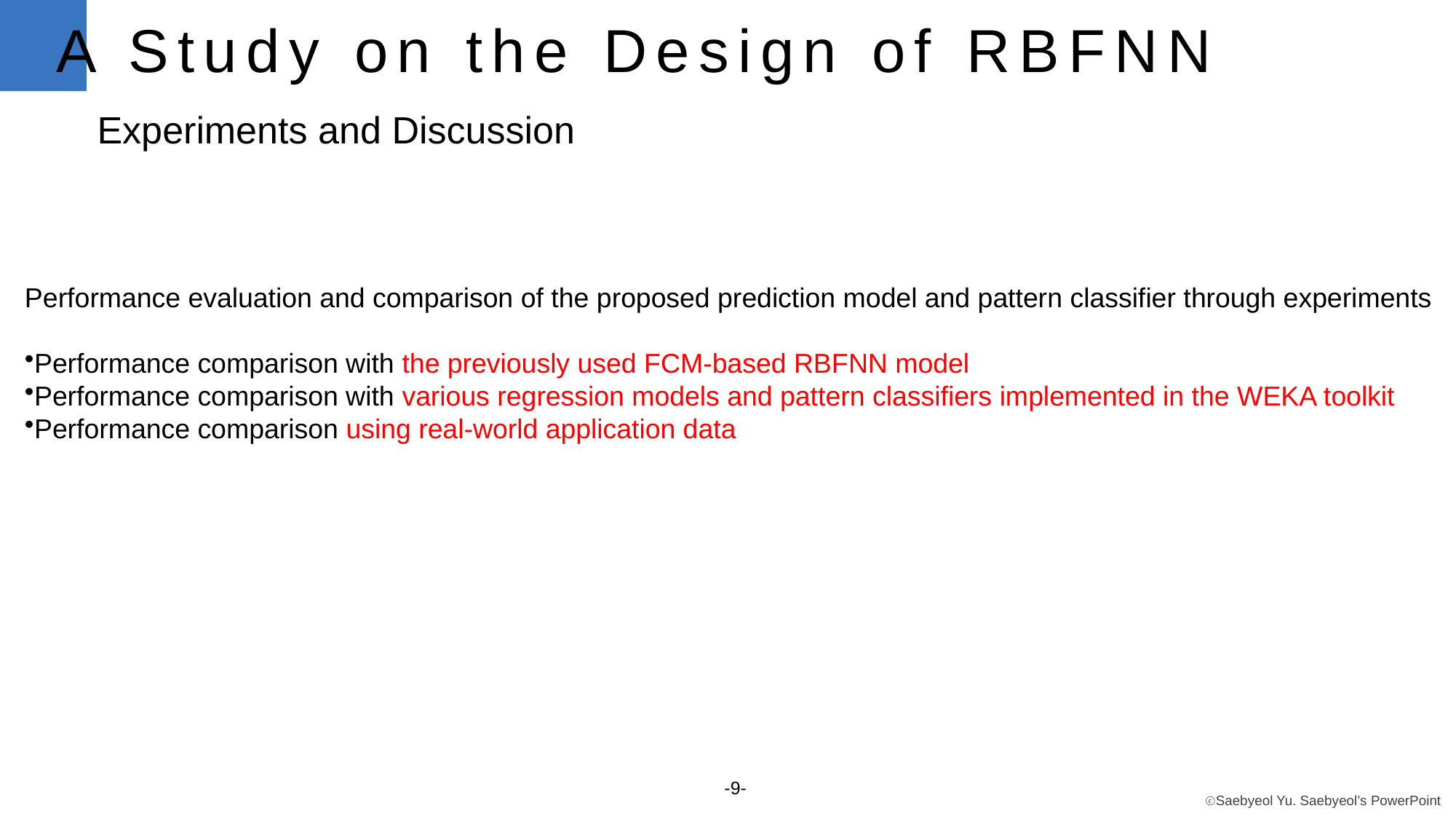

A Study on the Design of RBFNN
Experiments and Discussion
Performance evaluation and comparison of the proposed prediction model and pattern classifier through experiments

Performance comparison with the previously used FCM-based RBFNN model
Performance comparison with various regression models and pattern classifiers implemented in the WEKA toolkit
Performance comparison using real-world application data
-9-